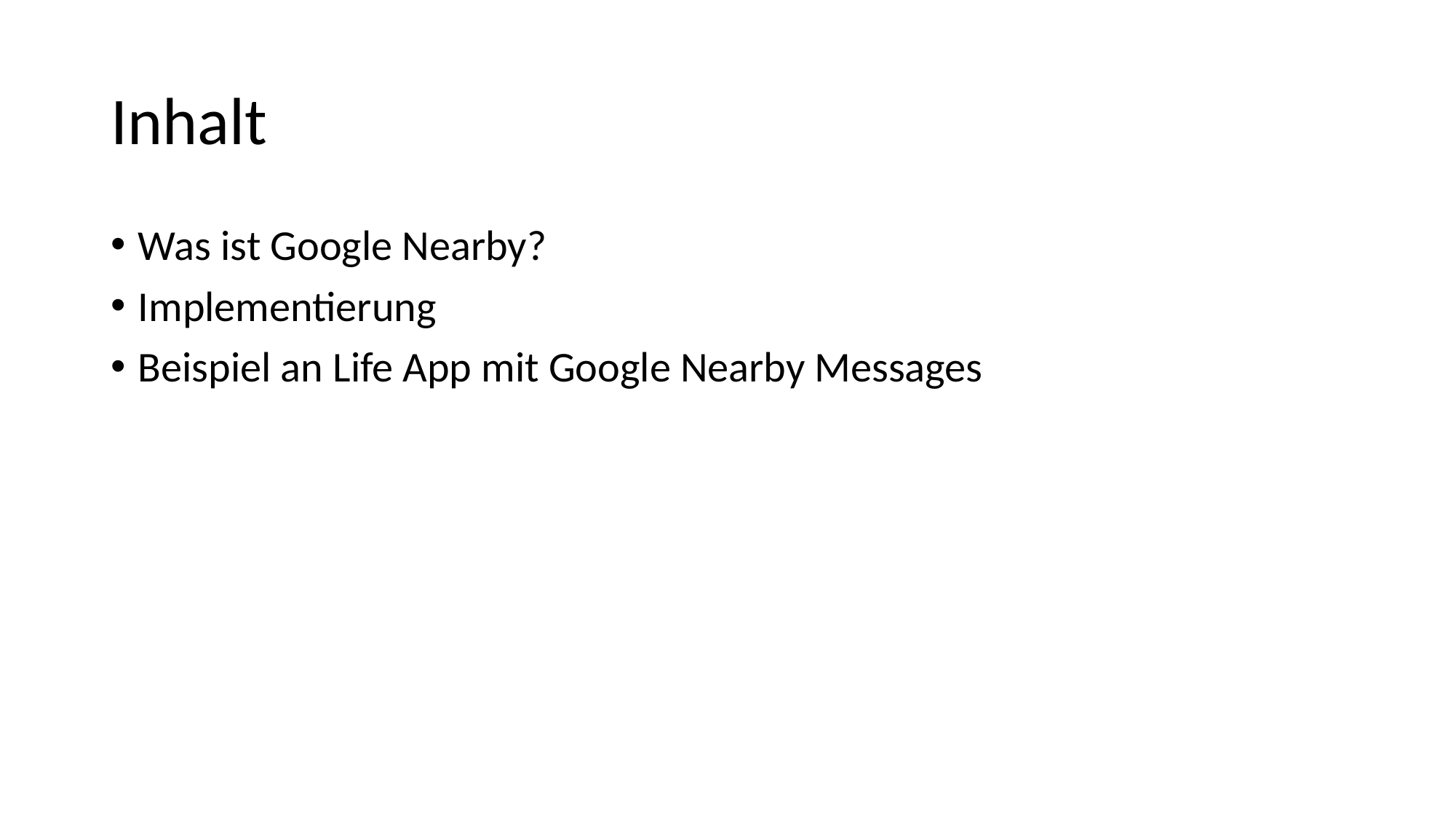

# Inhalt
Was ist Google Nearby?
Implementierung
Beispiel an Life App mit Google Nearby Messages